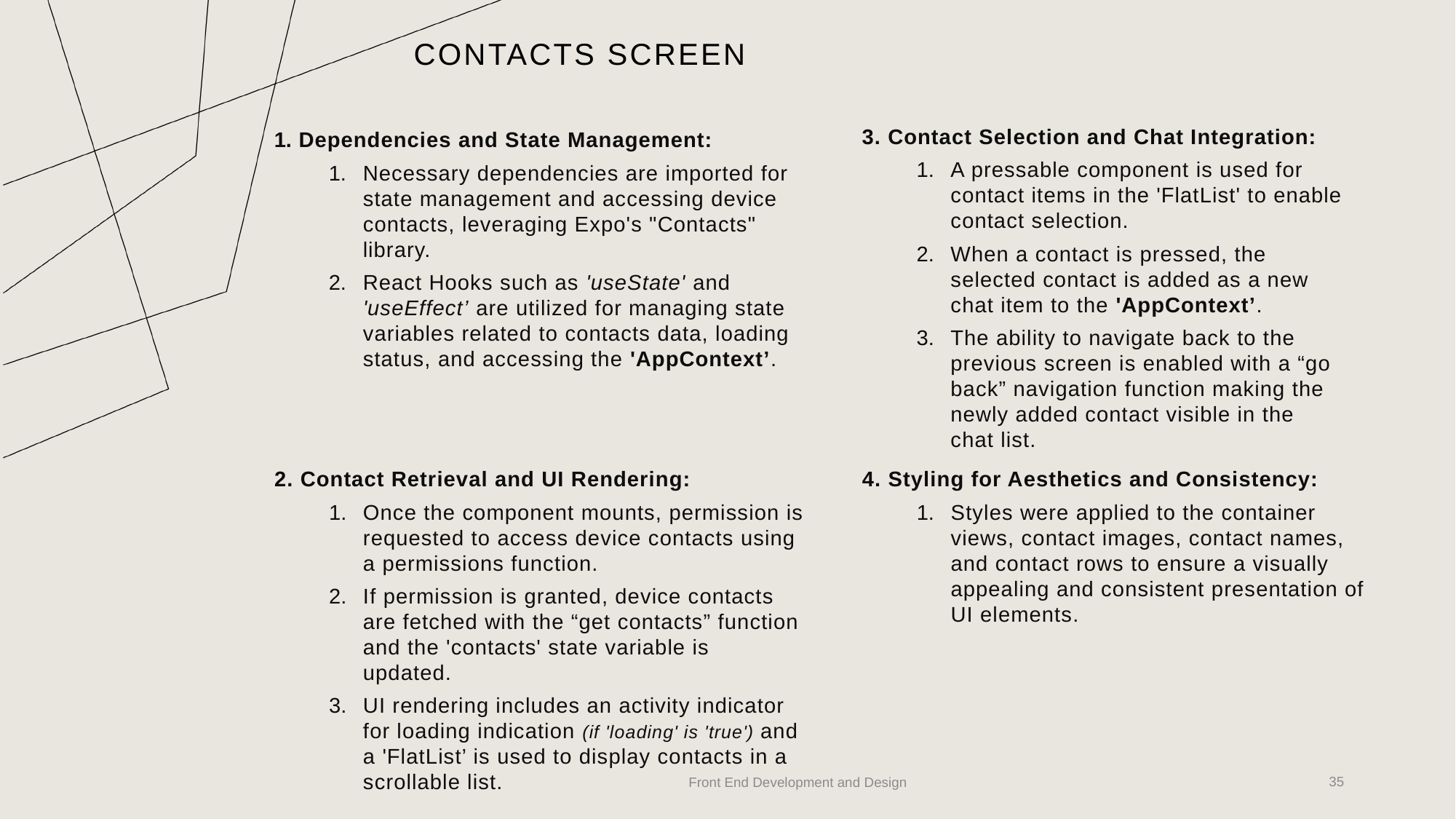

# Contacts screen
3. Contact Selection and Chat Integration:
A pressable component is used for contact items in the 'FlatList' to enable contact selection.
When a contact is pressed, the selected contact is added as a new chat item to the 'AppContext’.
The ability to navigate back to the previous screen is enabled with a “go back” navigation function making the newly added contact visible in the chat list.

 Dependencies and State Management:
Necessary dependencies are imported for state management and accessing device contacts, leveraging Expo's "Contacts" library.
React Hooks such as 'useState' and 'useEffect’ are utilized for managing state variables related to contacts data, loading status, and accessing the 'AppContext’.

2. Contact Retrieval and UI Rendering:
Once the component mounts, permission is requested to access device contacts using a permissions function.
If permission is granted, device contacts are fetched with the “get contacts” function and the 'contacts' state variable is updated.
UI rendering includes an activity indicator for loading indication (if 'loading' is 'true') and a 'FlatList’ is used to display contacts in a scrollable list.

4. Styling for Aesthetics and Consistency:
Styles were applied to the container views, contact images, contact names, and contact rows to ensure a visually appealing and consistent presentation of UI elements.

35
Front End Development and Design